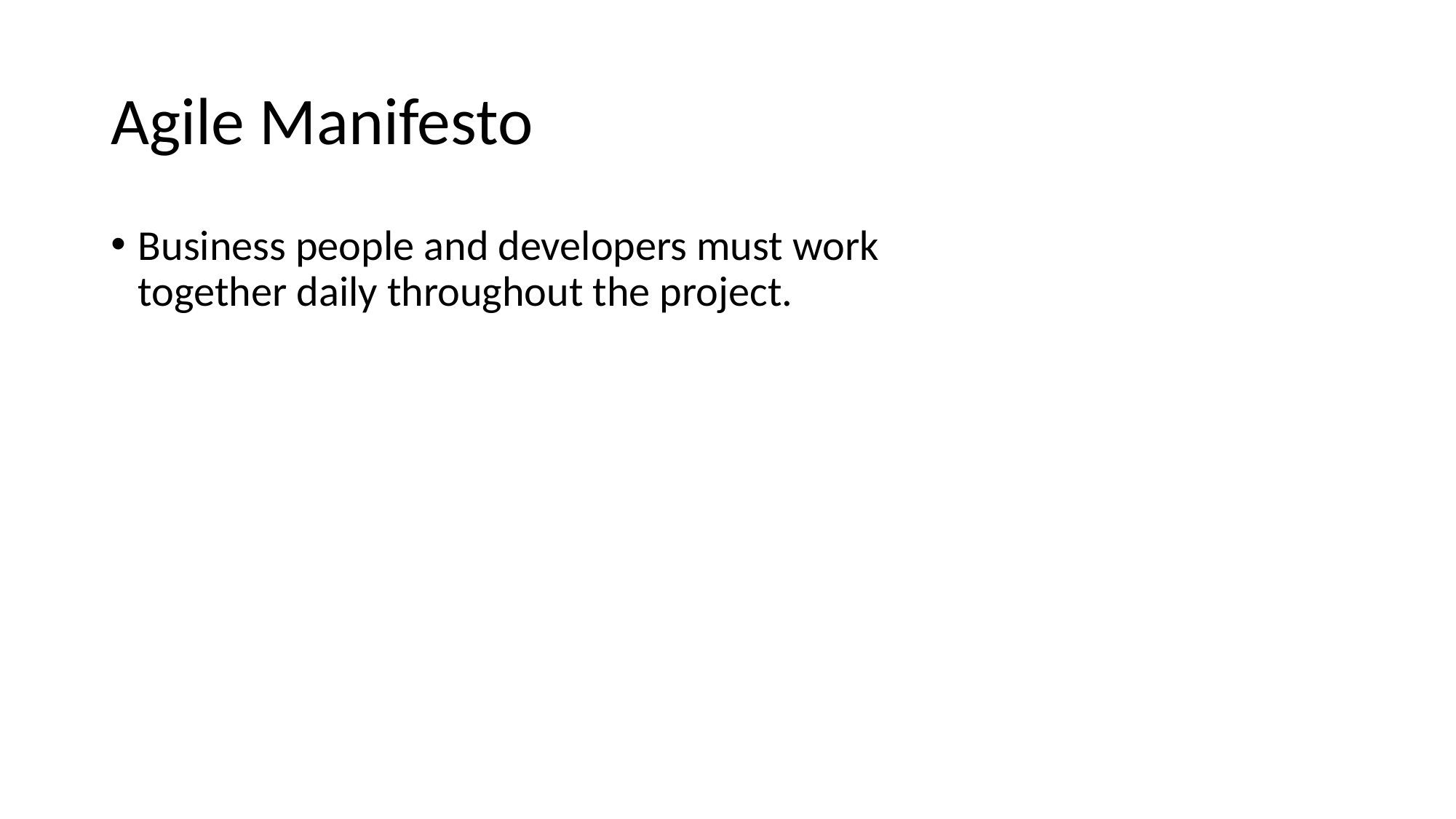

# Agile Manifesto
Business people and developers must work
together daily throughout the project.